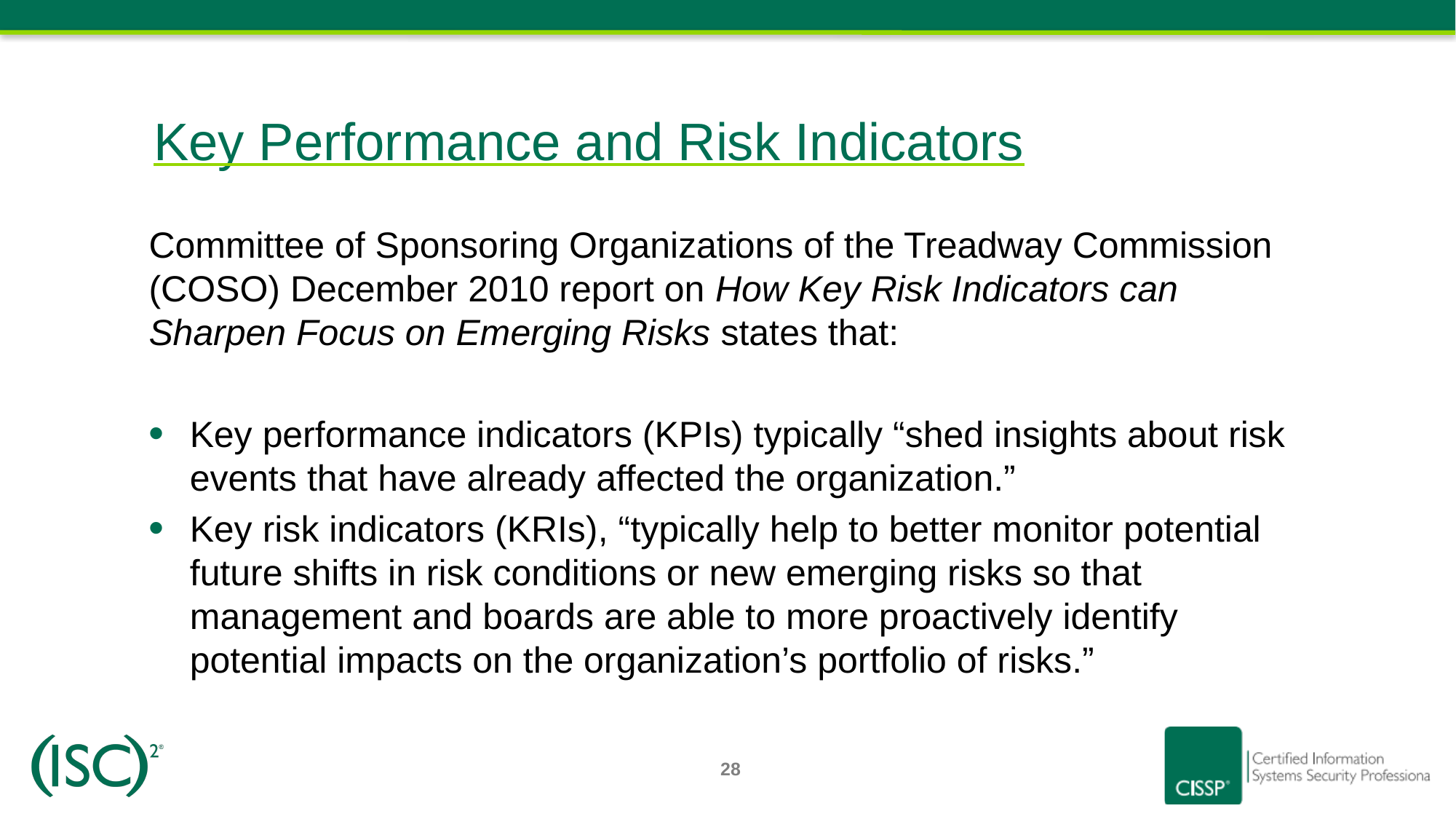

# Key Performance and Risk Indicators
Committee of Sponsoring Organizations of the Treadway Commission (COSO) December 2010 report on How Key Risk Indicators can Sharpen Focus on Emerging Risks states that:

Key performance indicators (KPIs) typically “shed insights about risk events that have already affected the organization.”
Key risk indicators (KRIs), “typically help to better monitor potential future shifts in risk conditions or new emerging risks so that management and boards are able to more proactively identify potential impacts on the organization’s portfolio of risks.”